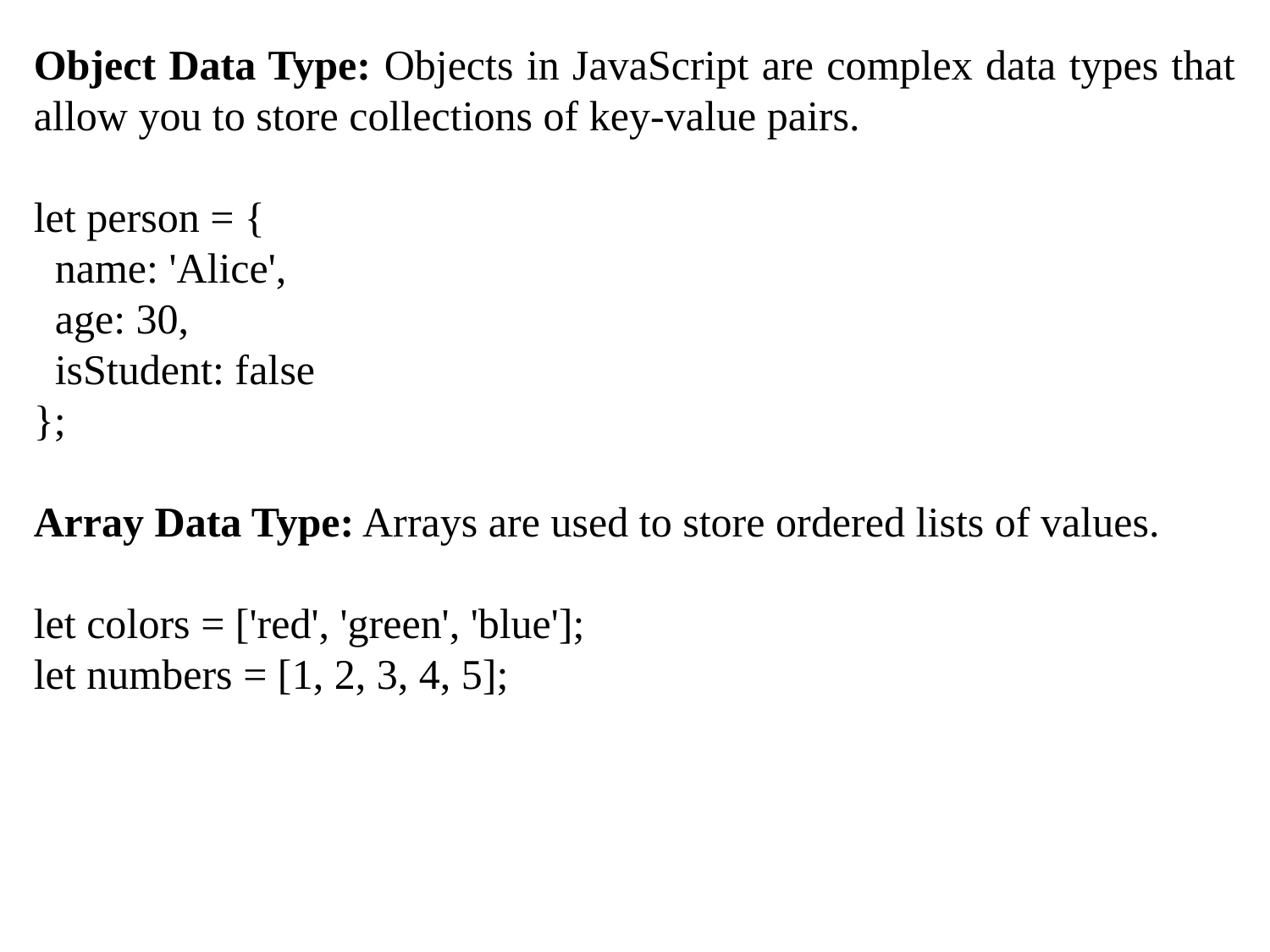

Object Data Type: Objects in JavaScript are complex data types that allow you to store collections of key-value pairs.

let person = {
  name: 'Alice',
  age: 30,
  isStudent: false
};

Array Data Type: Arrays are used to store ordered lists of values.

let colors = ['red', 'green', 'blue'];
let numbers = [1, 2, 3, 4, 5];